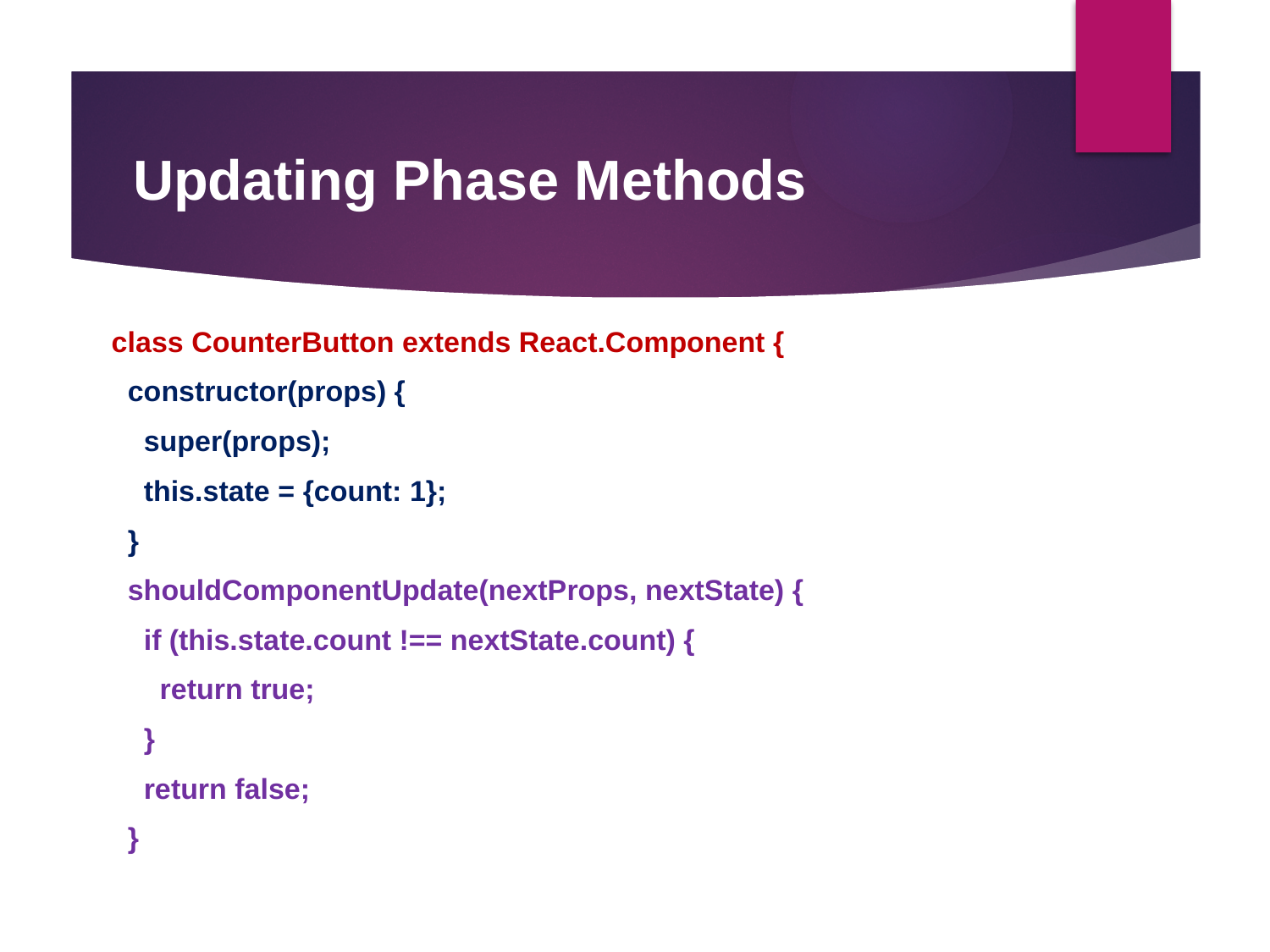

#
Updating Phase Methods
class CounterButton extends React.Component {
  constructor(props) {
    super(props);
    this.state = {count: 1};
  }
  shouldComponentUpdate(nextProps, nextState) {
    if (this.state.count !== nextState.count) {
      return true;
    }
    return false;
  }